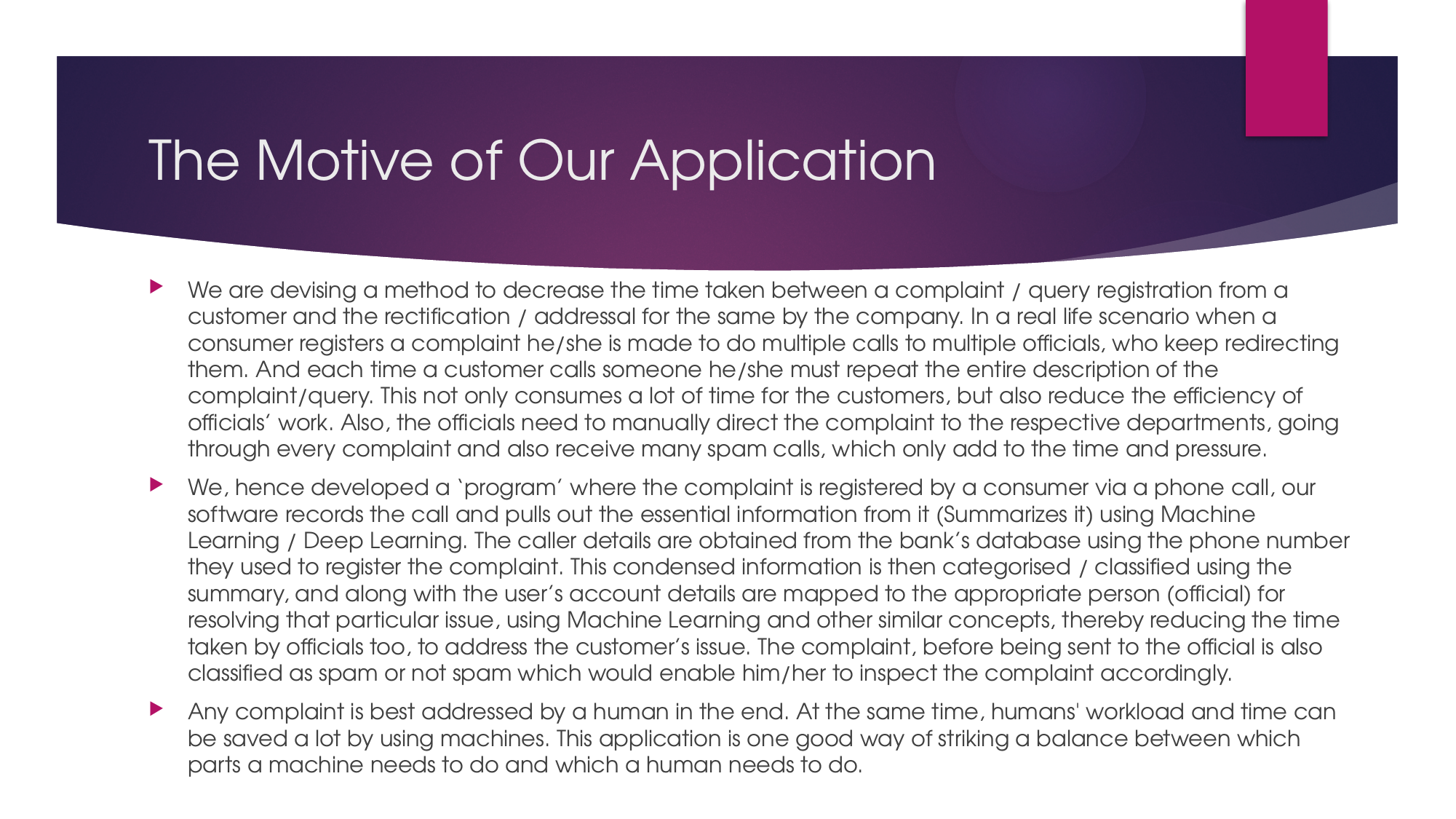

# The Motive of Our Application
We are devising a method to decrease the time taken between a complaint / query registration from a customer and the rectification / addressal for the same by the company. In a real life scenario when a consumer registers a complaint he/she is made to do multiple calls to multiple officials, who keep redirecting them. And each time a customer calls someone he/she must repeat the entire description of the complaint/query. This not only consumes a lot of time for the customers, but also reduce the efficiency of officials’ work. Also, the officials need to manually direct the complaint to the respective departments, going through every complaint and also receive many spam calls, which only add to the time and pressure.
We, hence developed a ‘program’ where the complaint is registered by a consumer via a phone call, our software records the call and pulls out the essential information from it (Summarizes it) using Machine Learning / Deep Learning. The caller details are obtained from the bank’s database using the phone number they used to register the complaint. This condensed information is then categorised / classified using the summary, and along with the user’s account details are mapped to the appropriate person (official) for resolving that particular issue, using Machine Learning and other similar concepts, thereby reducing the time taken by officials too, to address the customer’s issue. The complaint, before being sent to the official is also classified as spam or not spam which would enable him/her to inspect the complaint accordingly.
Any complaint is best addressed by a human in the end. At the same time, humans' workload and time can be saved a lot by using machines. This application is one good way of striking a balance between which parts a machine needs to do and which a human needs to do.